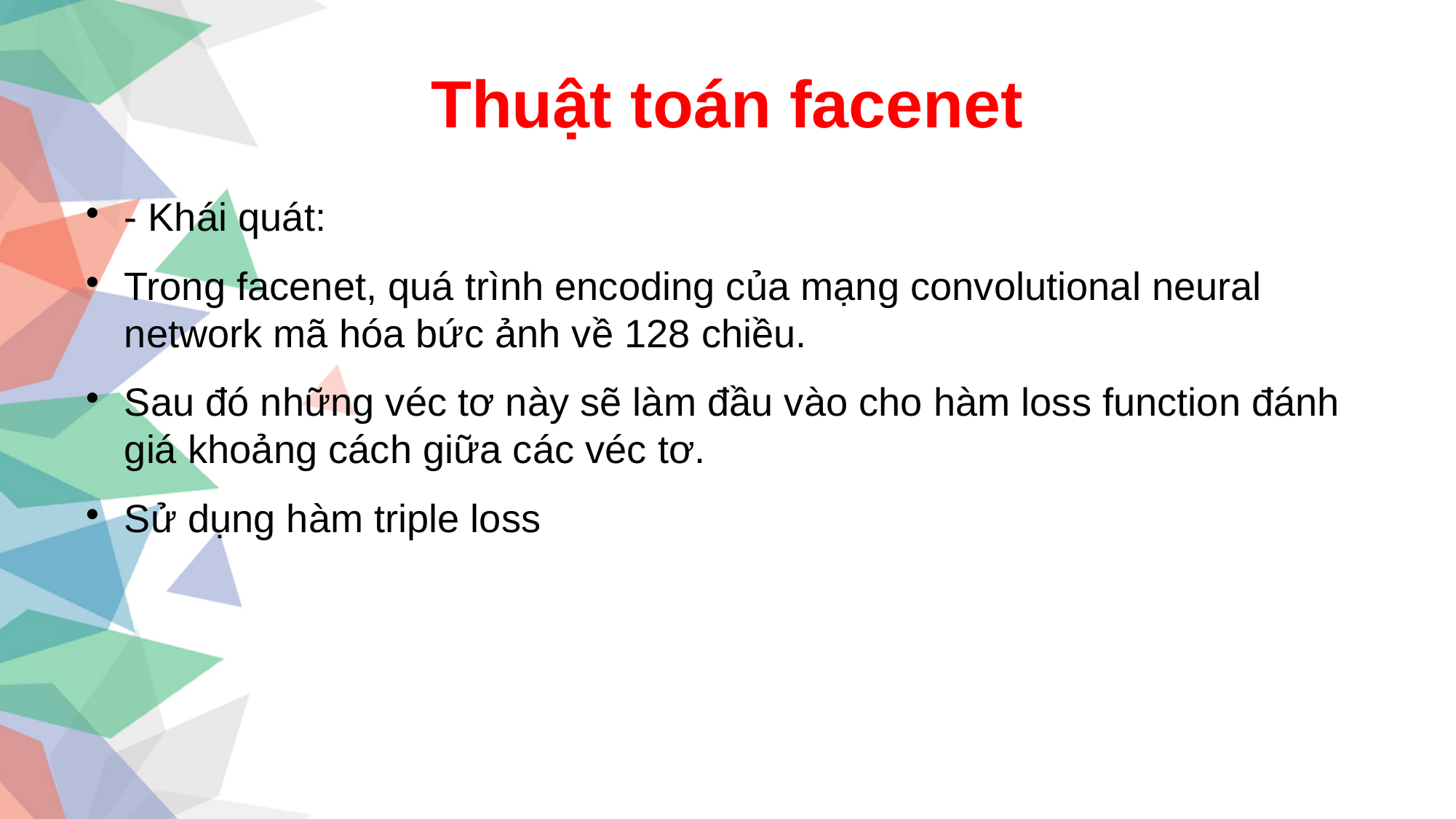

Thuật toán facenet

- Khái quát:
Trong facenet, quá trình encoding của mạng convolutional neural network mã hóa bức ảnh về 128 chiều.
Sau đó những véc tơ này sẽ làm đầu vào cho hàm loss function đánh giá khoảng cách giữa các véc tơ.
Sử dụng hàm triple loss